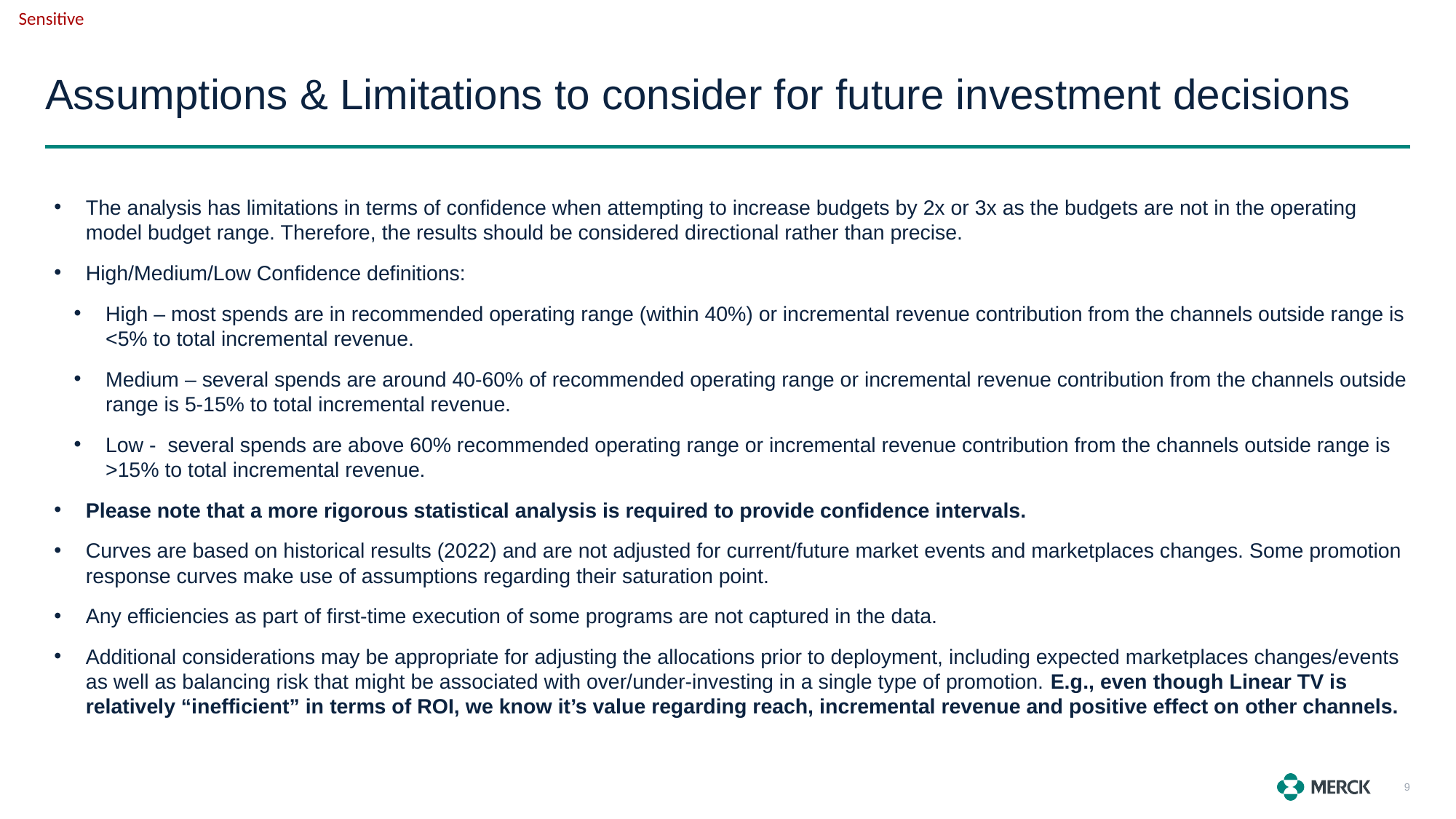

# Assumptions & Limitations to consider for future investment decisions
The analysis has limitations in terms of confidence when attempting to increase budgets by 2x or 3x as the budgets are not in the operating model budget range. Therefore, the results should be considered directional rather than precise.
High/Medium/Low Confidence definitions:
High – most spends are in recommended operating range (within 40%) or incremental revenue contribution from the channels outside range is <5% to total incremental revenue.
Medium – several spends are around 40-60% of recommended operating range or incremental revenue contribution from the channels outside range is 5-15% to total incremental revenue.
Low -  several spends are above 60% recommended operating range or incremental revenue contribution from the channels outside range is >15% to total incremental revenue.
Please note that a more rigorous statistical analysis is required to provide confidence intervals.
Curves are based on historical results (2022) and are not adjusted for current/future market events and marketplaces changes. Some promotion response curves make use of assumptions regarding their saturation point.
Any efficiencies as part of first-time execution of some programs are not captured in the data.
Additional considerations may be appropriate for adjusting the allocations prior to deployment, including expected marketplaces changes/events as well as balancing risk that might be associated with over/under-investing in a single type of promotion. E.g., even though Linear TV is relatively “inefficient” in terms of ROI, we know it’s value regarding reach, incremental revenue and positive effect on other channels.
9